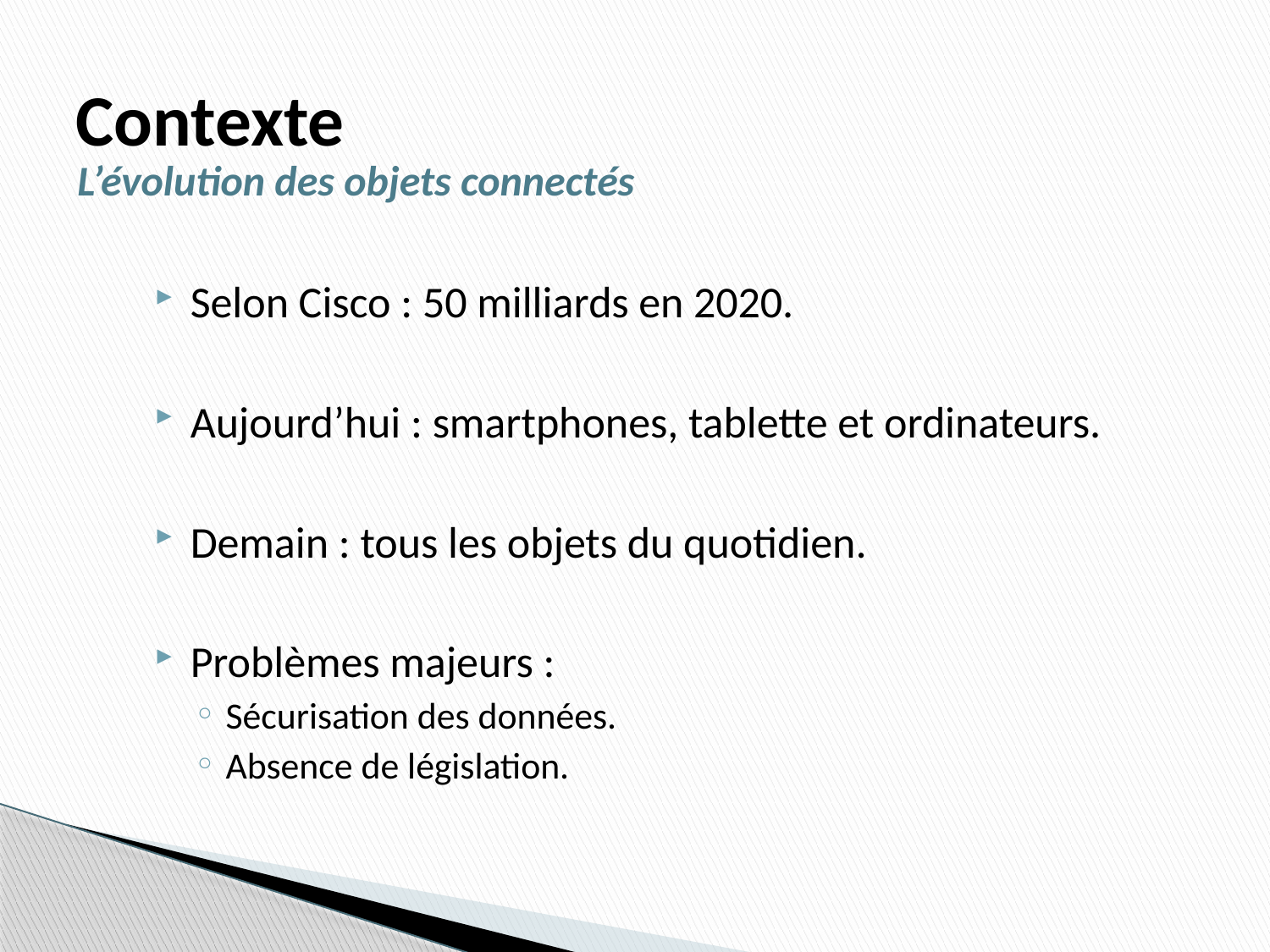

# Contexte
L’évolution des objets connectés
Selon Cisco : 50 milliards en 2020.

Aujourd’hui : smartphones, tablette et ordinateurs.

Demain : tous les objets du quotidien.

Problèmes majeurs :
Sécurisation des données.
Absence de législation.